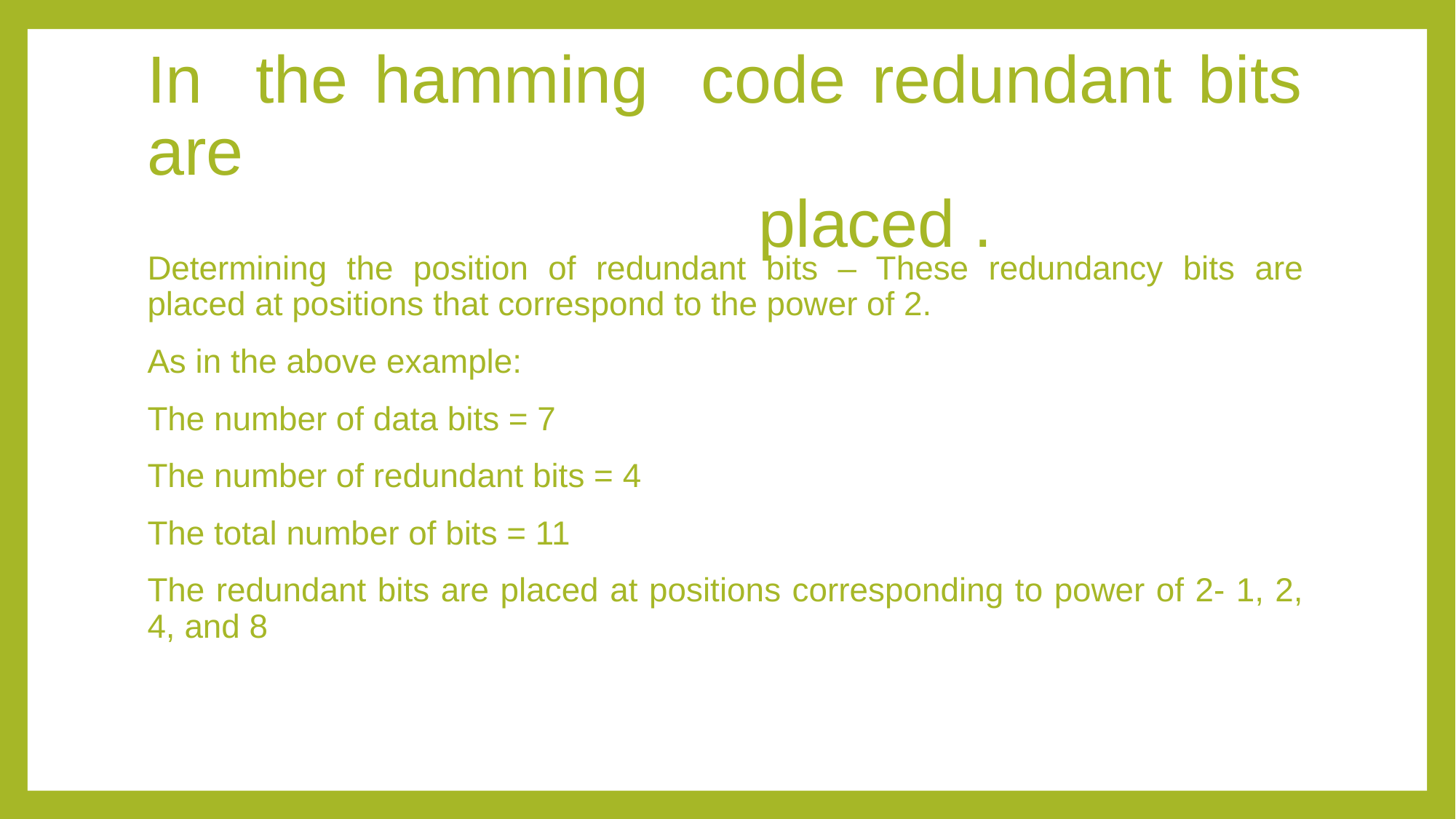

# In  the hamming  code redundant bits are placed .
Determining the position of redundant bits – These redundancy bits are placed at positions that correspond to the power of 2.
As in the above example:
The number of data bits = 7
The number of redundant bits = 4
The total number of bits = 11
The redundant bits are placed at positions corresponding to power of 2- 1, 2, 4, and 8